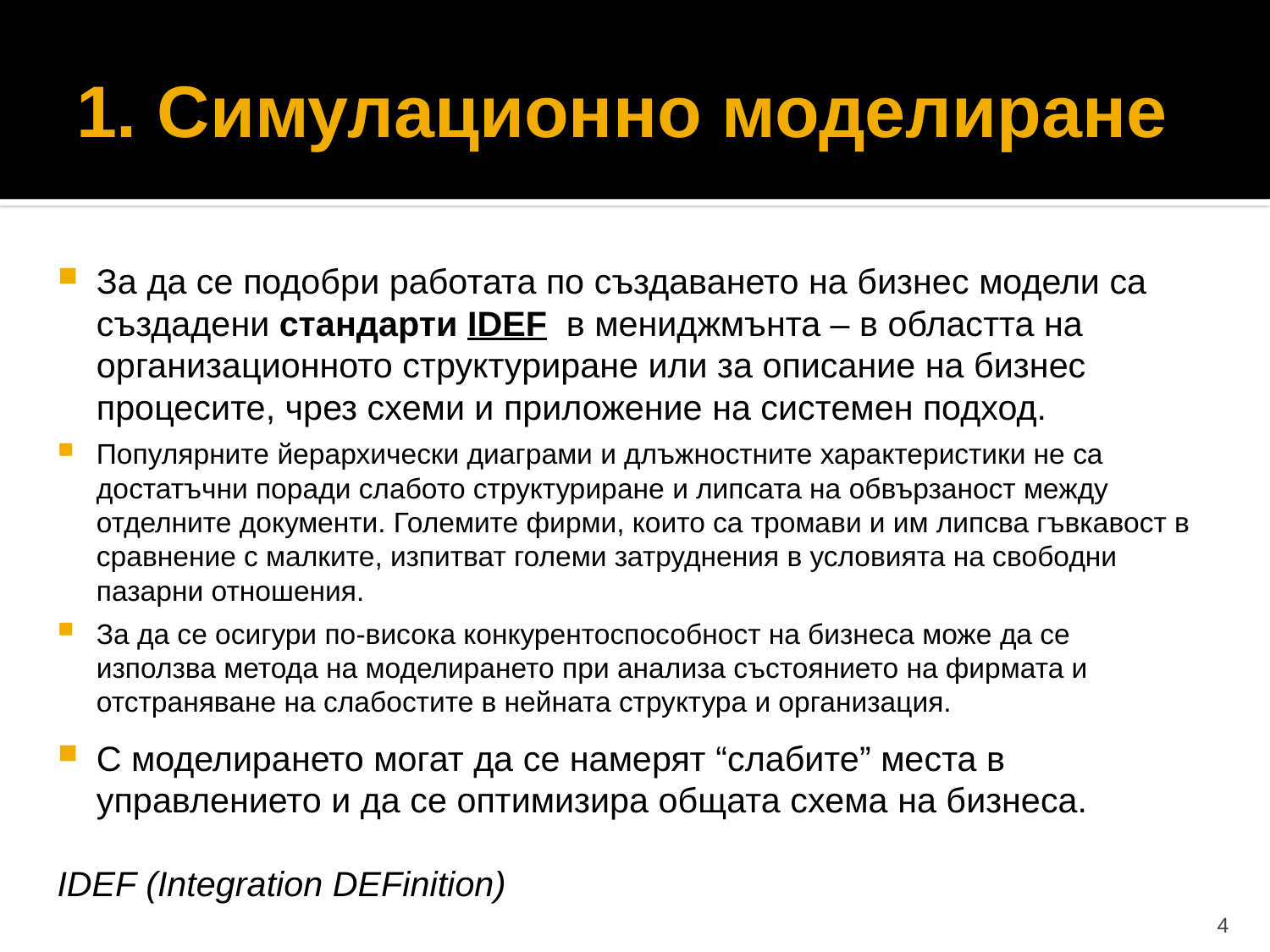

# 1. Симулационно моделиране
За да се подобри работата по създаването на бизнес модели са създадени стандарти IDEF  в мениджмънта – в областта на организационното структуриране или за описание на бизнес процесите, чрез схеми и приложение на системен подход.

Популярните йерархически диаграми и длъжностните характеристики не са достатъчни поради слабото структуриране и липсата на обвързаност между отделните документи. Големите фирми, които са тромави и им липсва гъвкавост в сравнение с малките, изпитват големи затруднения в условията на свободни пазарни отношения.

За да се осигури по-висока конкурентоспособност на бизнеса може да се използва метода на моделирането при анализа състоянието на фирмата и отстраняване на слабостите в нейната структура и организация.

С моделирането могат да се намерят “слабите” места в управлението и да се оптимизира общата схема на бизнеса.

IDEF (Integration DEFinition)
4